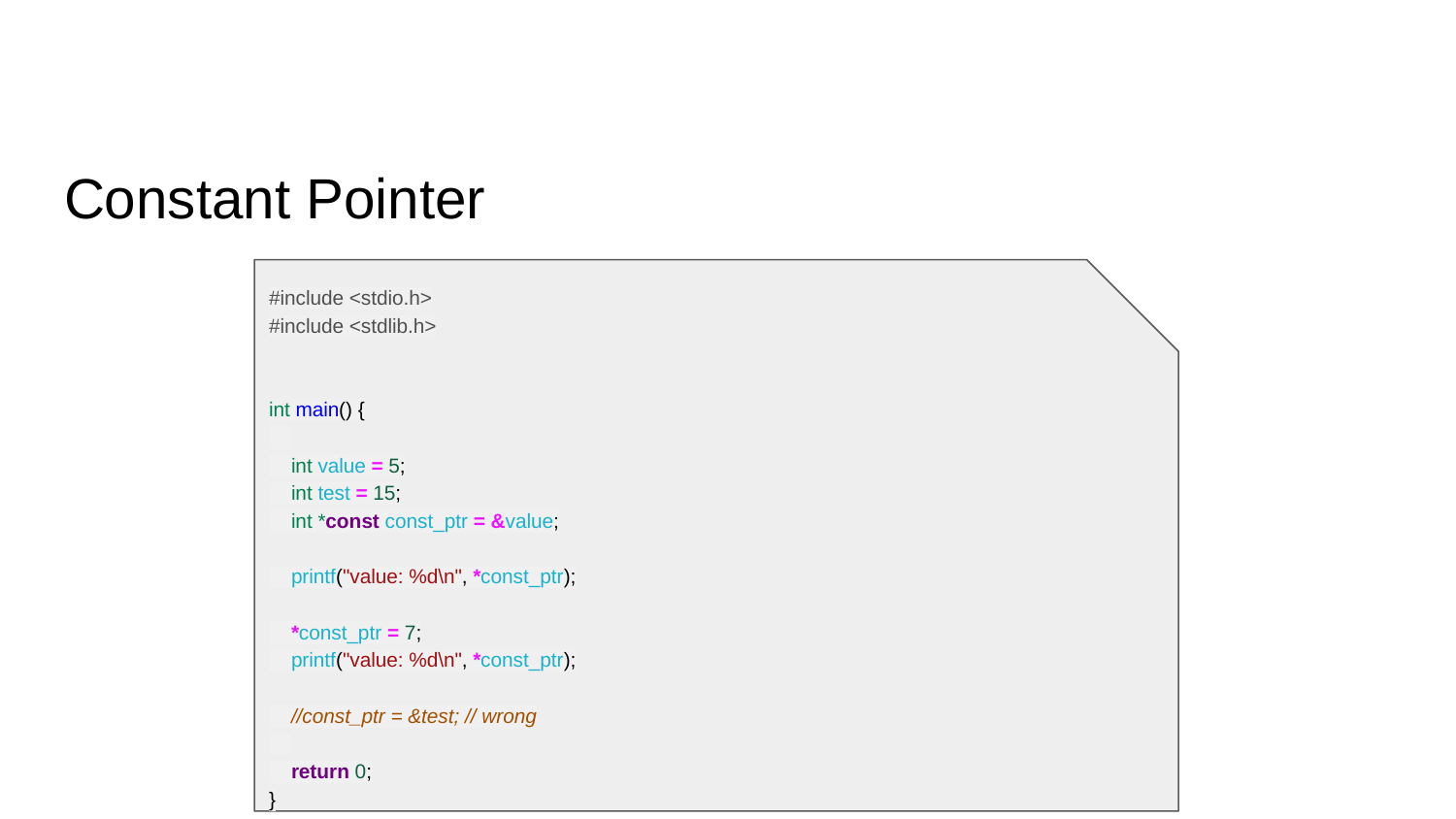

# Constant Pointer
#include <stdio.h>
#include <stdlib.h>
int main() {
    int value = 5;
    int test = 15;
    int *const const_ptr = &value;
    printf("value: %d\n", *const_ptr);
    *const_ptr = 7;
    printf("value: %d\n", *const_ptr);
    //const_ptr = &test; // wrong
    return 0;
}